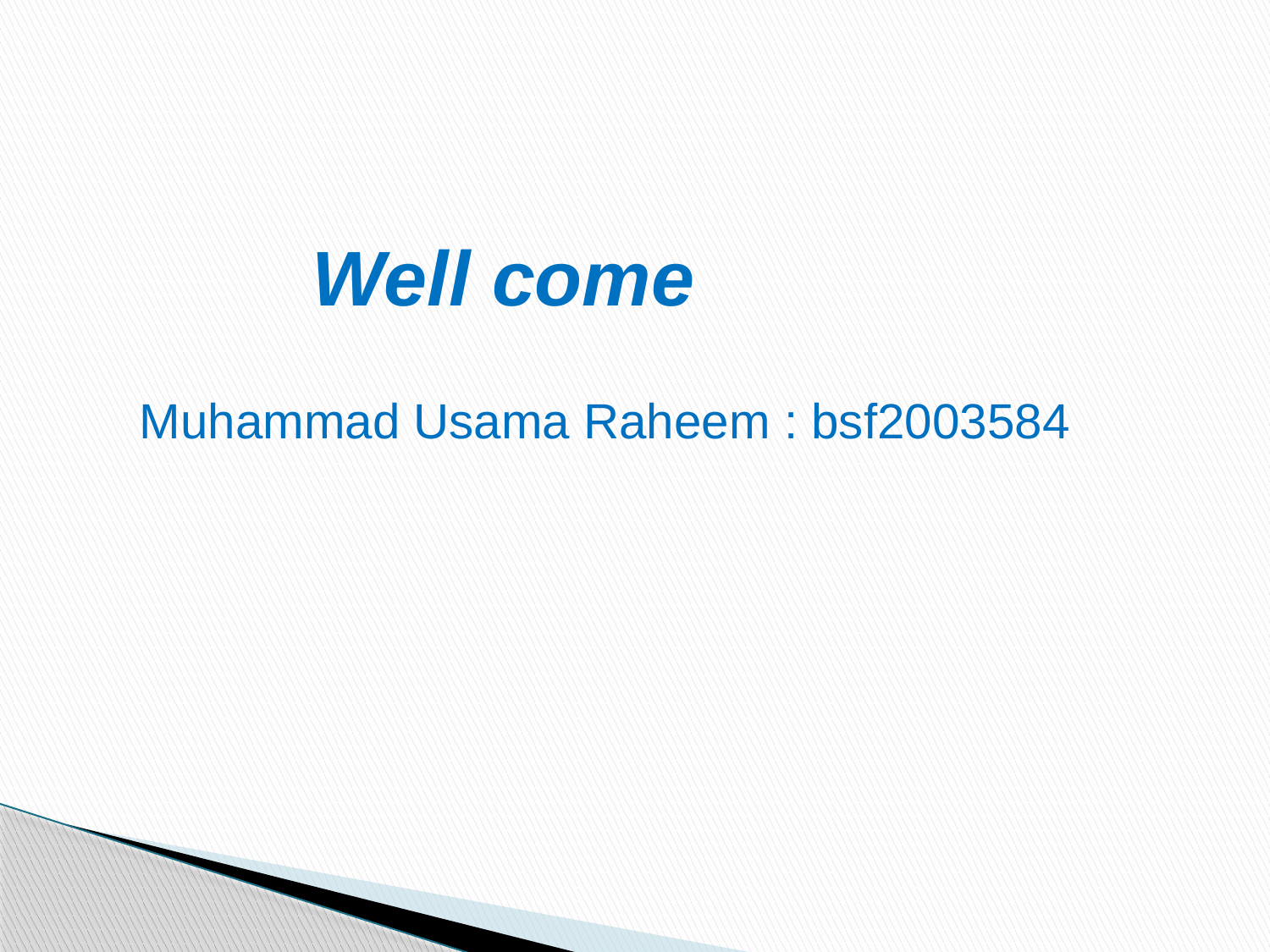

Well come

Muhammad Usama Raheem : bsf2003584